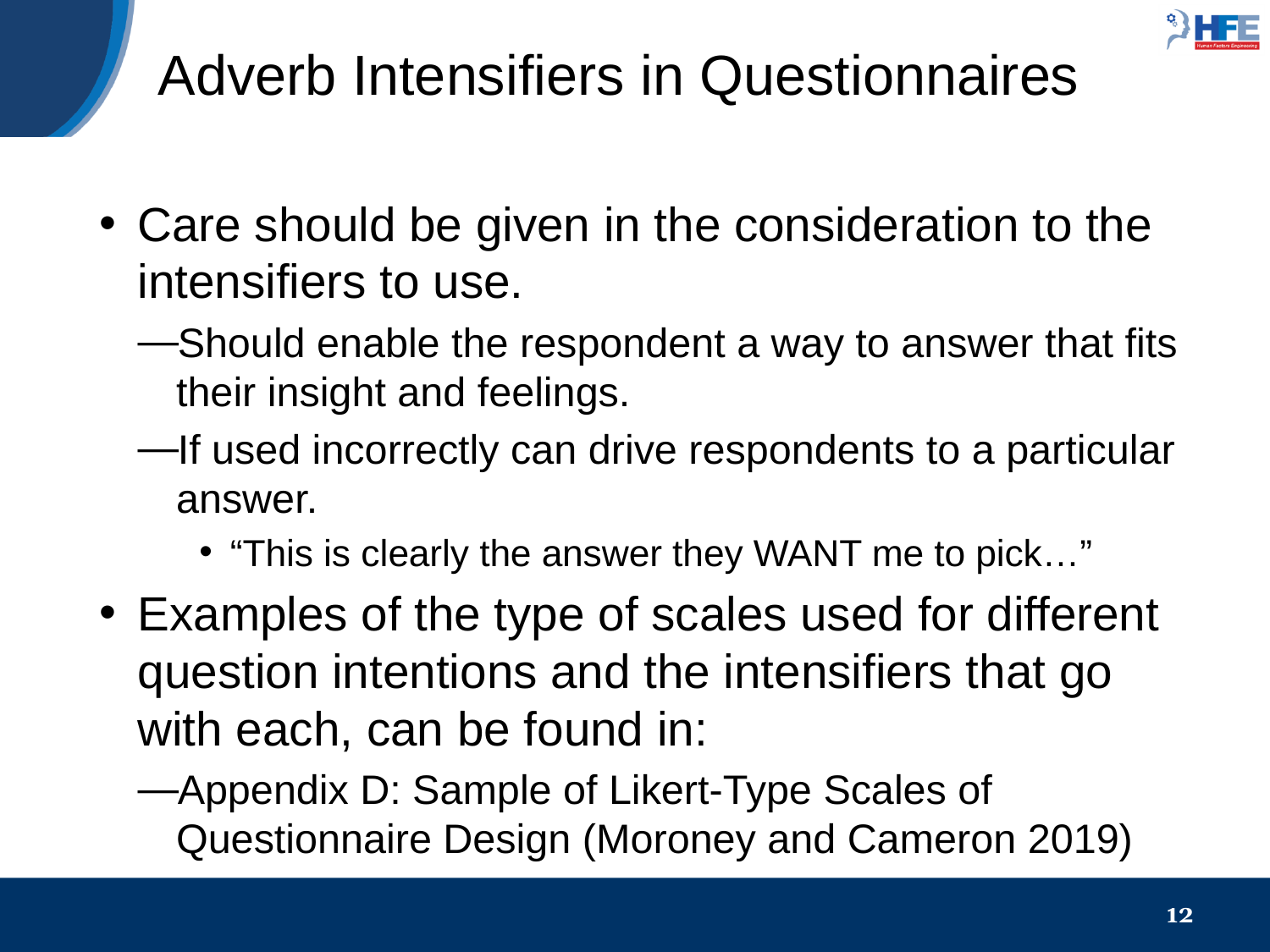

# Adverb Intensifiers in Questionnaires
Care should be given in the consideration to the intensifiers to use.
Should enable the respondent a way to answer that fits their insight and feelings.
If used incorrectly can drive respondents to a particular answer.
“This is clearly the answer they WANT me to pick…”
Examples of the type of scales used for different question intentions and the intensifiers that go with each, can be found in:
Appendix D: Sample of Likert-Type Scales of Questionnaire Design (Moroney and Cameron 2019)

12